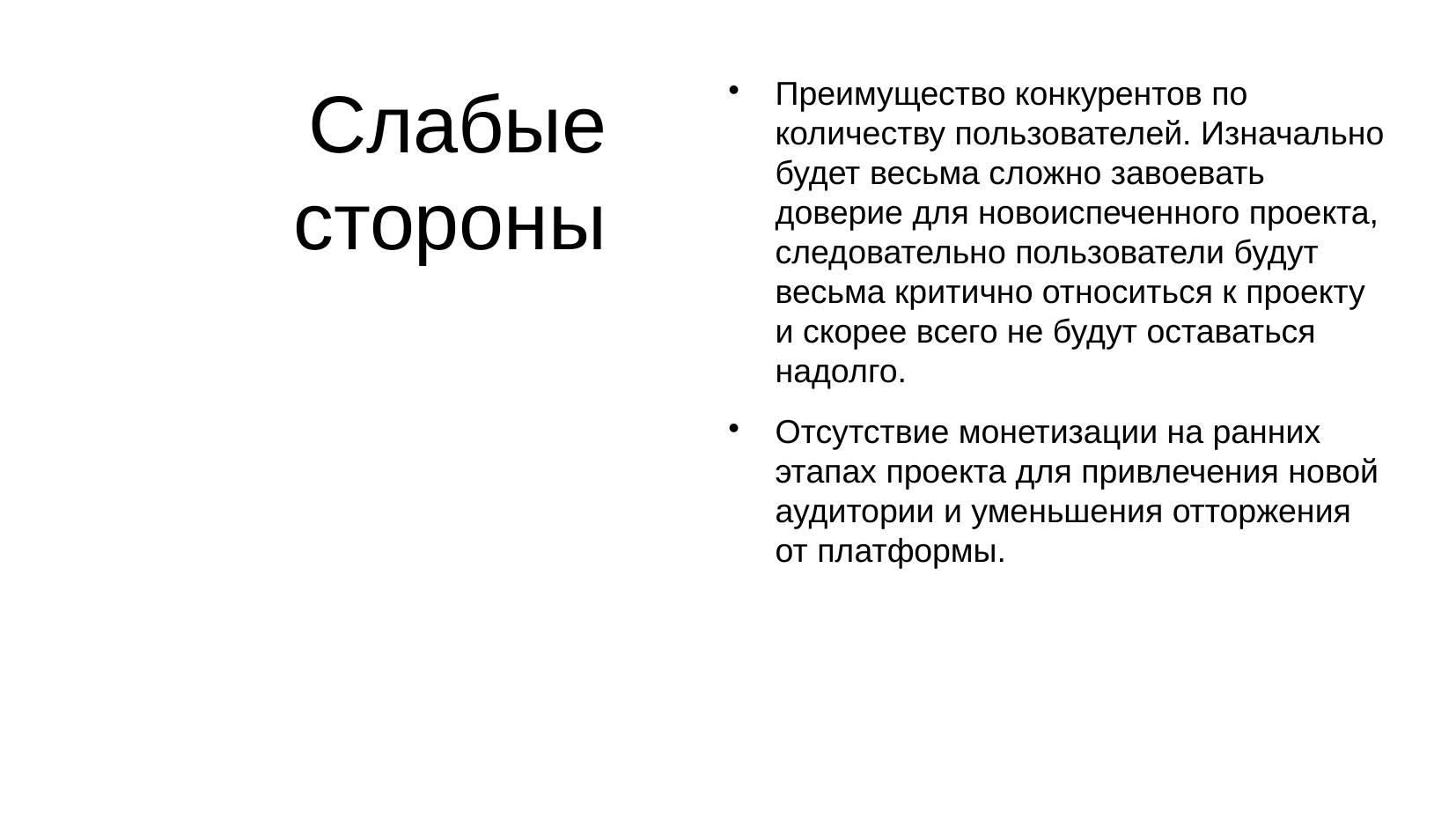

Слабые стороны
Преимущество конкурентов по количеству пользователей. Изначально будет весьма сложно завоевать доверие для новоиспеченного проекта, следовательно пользователи будут весьма критично относиться к проекту и скорее всего не будут оставаться надолго.
Отсутствие монетизации на ранних этапах проекта для привлечения новой аудитории и уменьшения отторжения от платформы.